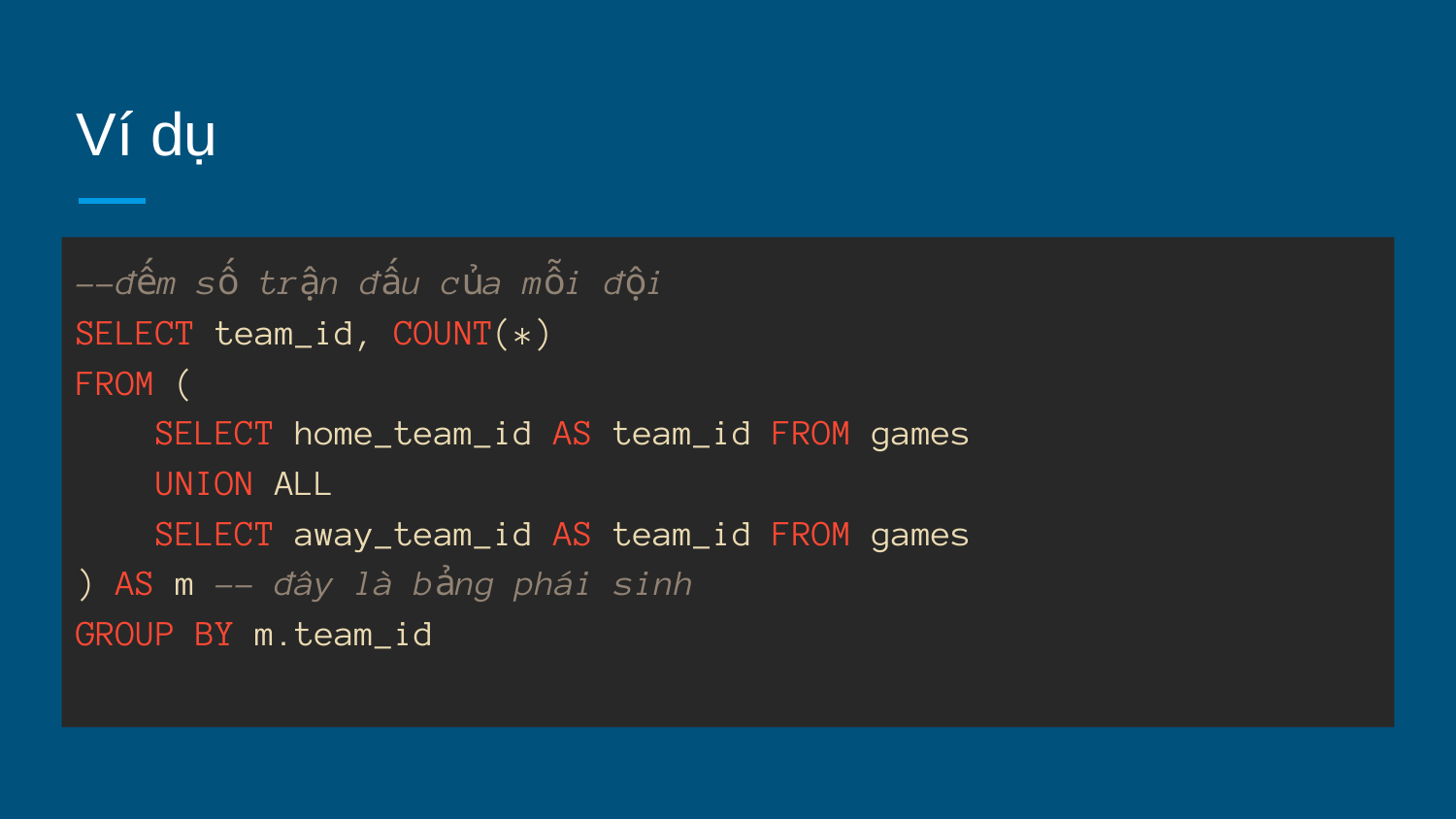

# Ví dụ
--đếm số trận đấu của mỗi đội
SELECT team_id, COUNT(*)
FROM (
    SELECT home_team_id AS team_id FROM games
    UNION ALL
    SELECT away_team_id AS team_id FROM games
) AS m -- đây là bảng phái sinh
GROUP BY m.team_id